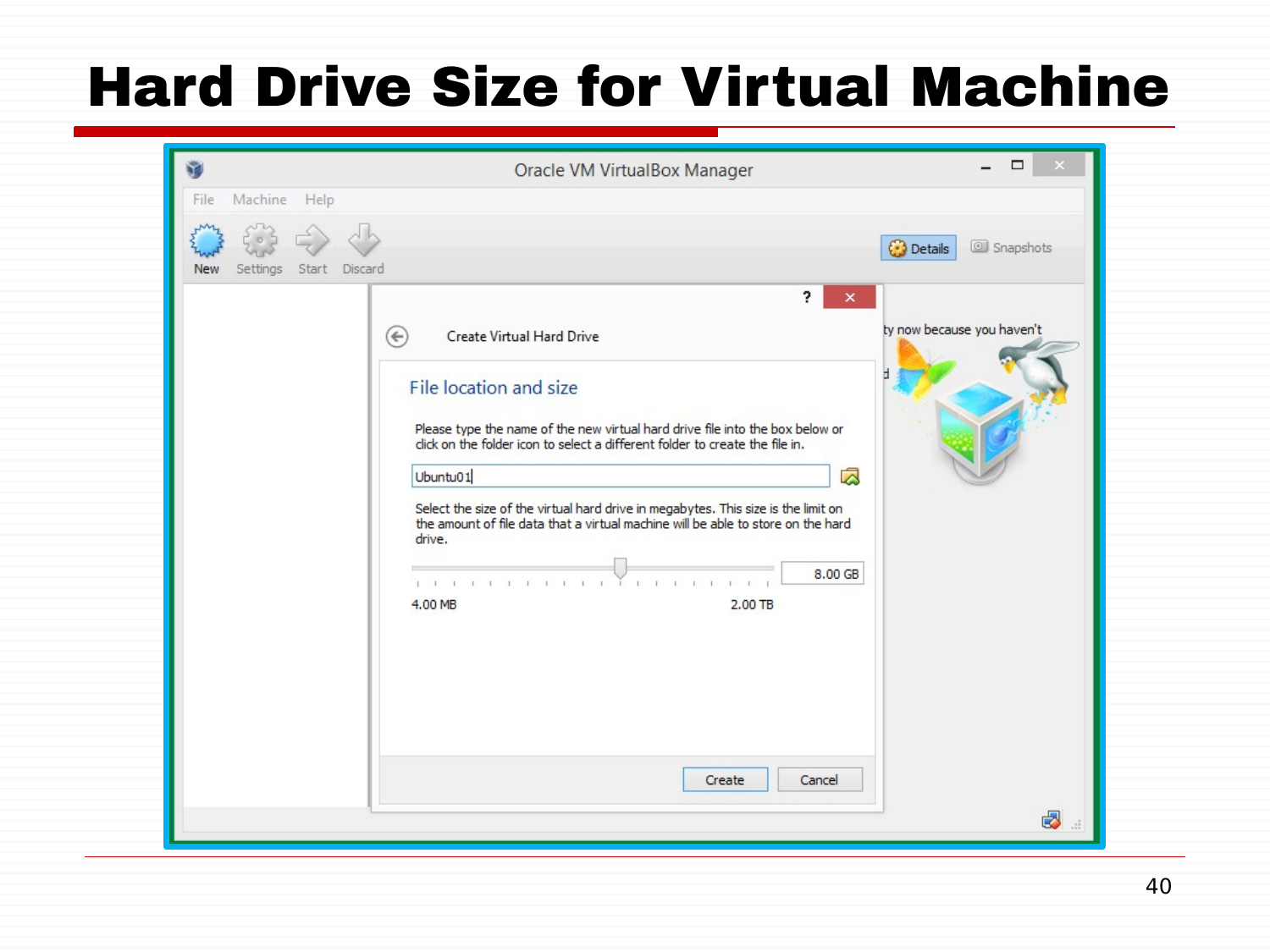

# Hard Drive Size for Virtual Machine

40